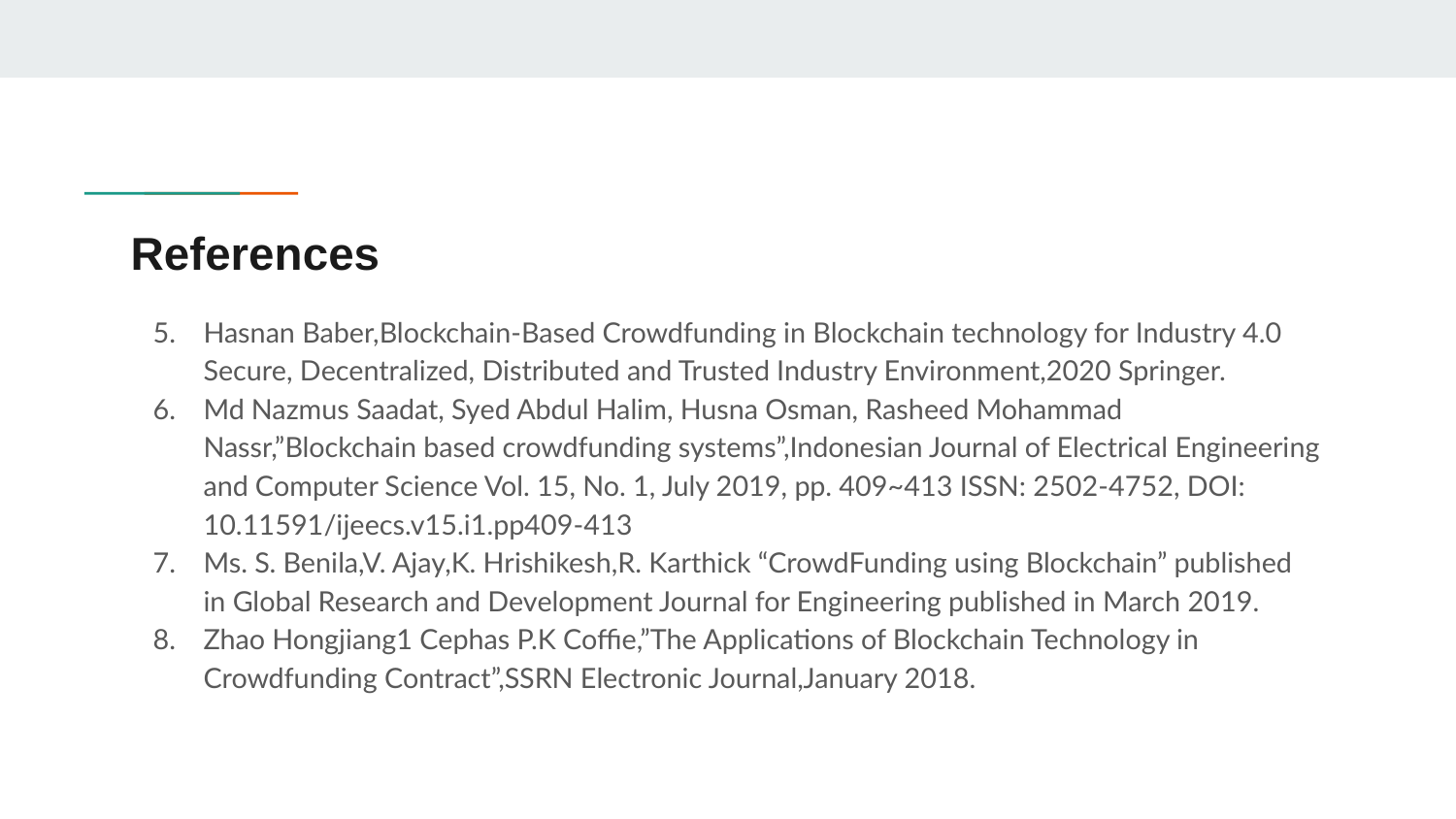

# References
Hasnan Baber,Blockchain-Based Crowdfunding in Blockchain technology for Industry 4.0 Secure, Decentralized, Distributed and Trusted Industry Environment,2020 Springer.
Md Nazmus Saadat, Syed Abdul Halim, Husna Osman, Rasheed Mohammad Nassr,”Blockchain based crowdfunding systems”,Indonesian Journal of Electrical Engineering and Computer Science Vol. 15, No. 1, July 2019, pp. 409~413 ISSN: 2502-4752, DOI: 10.11591/ijeecs.v15.i1.pp409-413
Ms. S. Benila,V. Ajay,K. Hrishikesh,R. Karthick “CrowdFunding using Blockchain” published  in Global Research and Development Journal for Engineering published in March 2019.
Zhao Hongjiang1 Cephas P.K Coffie,”The Applications of Blockchain Technology in Crowdfunding Contract”,SSRN Electronic Journal,January 2018.